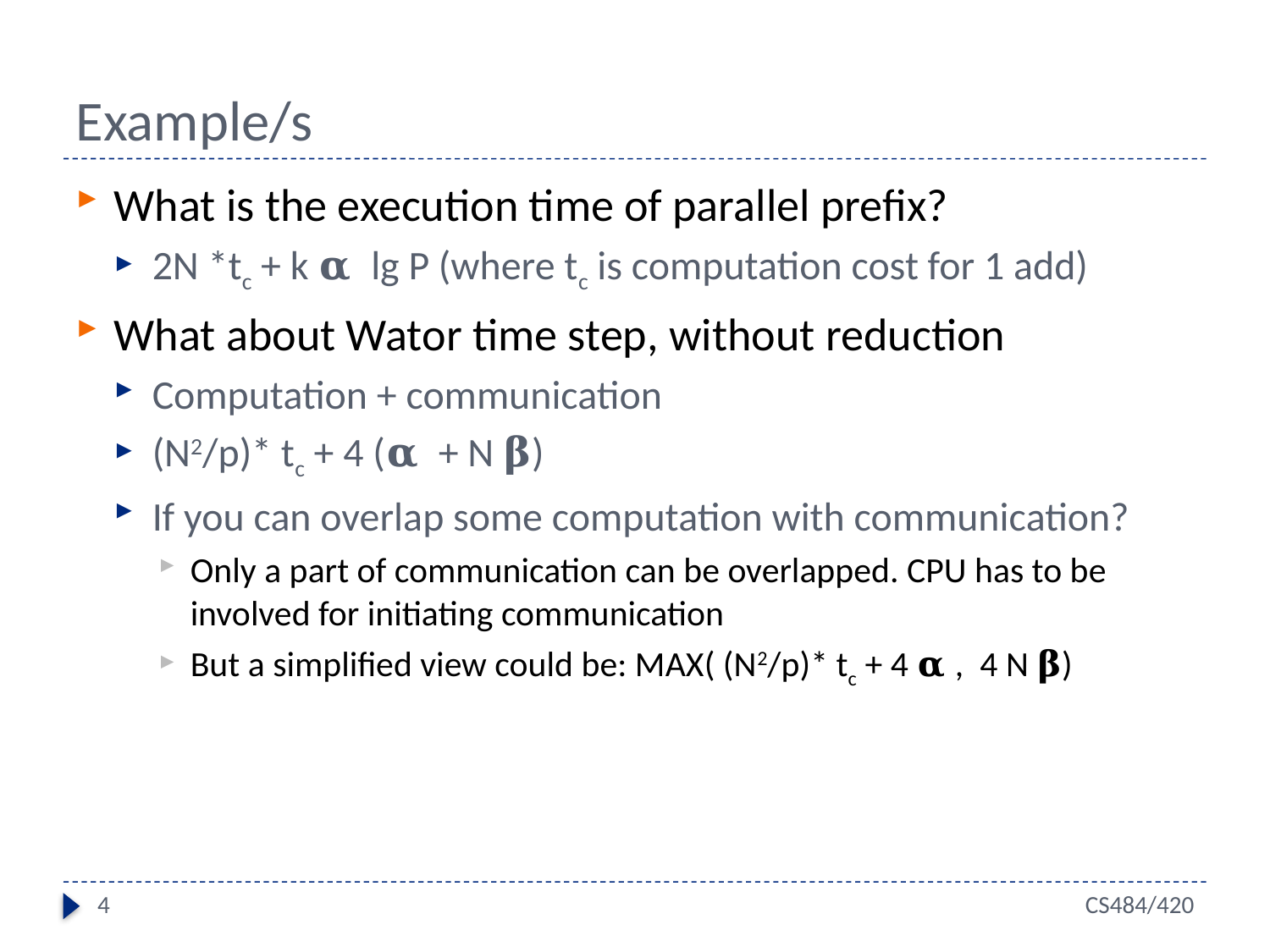

# Example/s
What is the execution time of parallel prefix?
2N *tc + k 𝛂  lg P (where tc is computation cost for 1 add)
What about Wator time step, without reduction
Computation + communication
(N2/p)* tc + 4 (𝛂  + N 𝛃)
If you can overlap some computation with communication?
Only a part of communication can be overlapped. CPU has to be involved for initiating communication
But a simplified view could be: MAX( (N2/p)* tc + 4 𝛂 ,  4 N 𝛃)

4
CS484/420